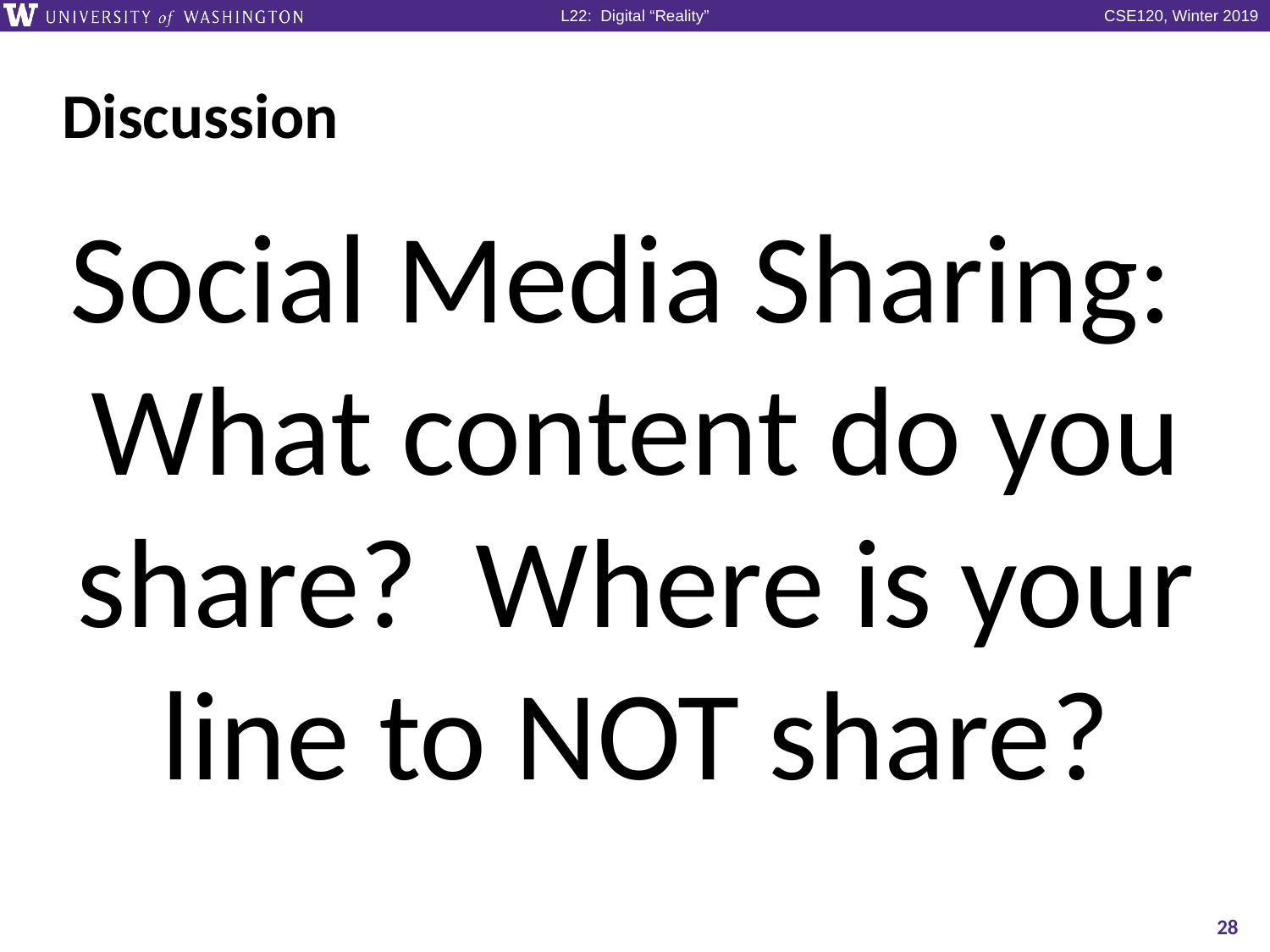

# Discussion
Social Media Sharing:  What content do you share?  Where is your line to NOT share?
28